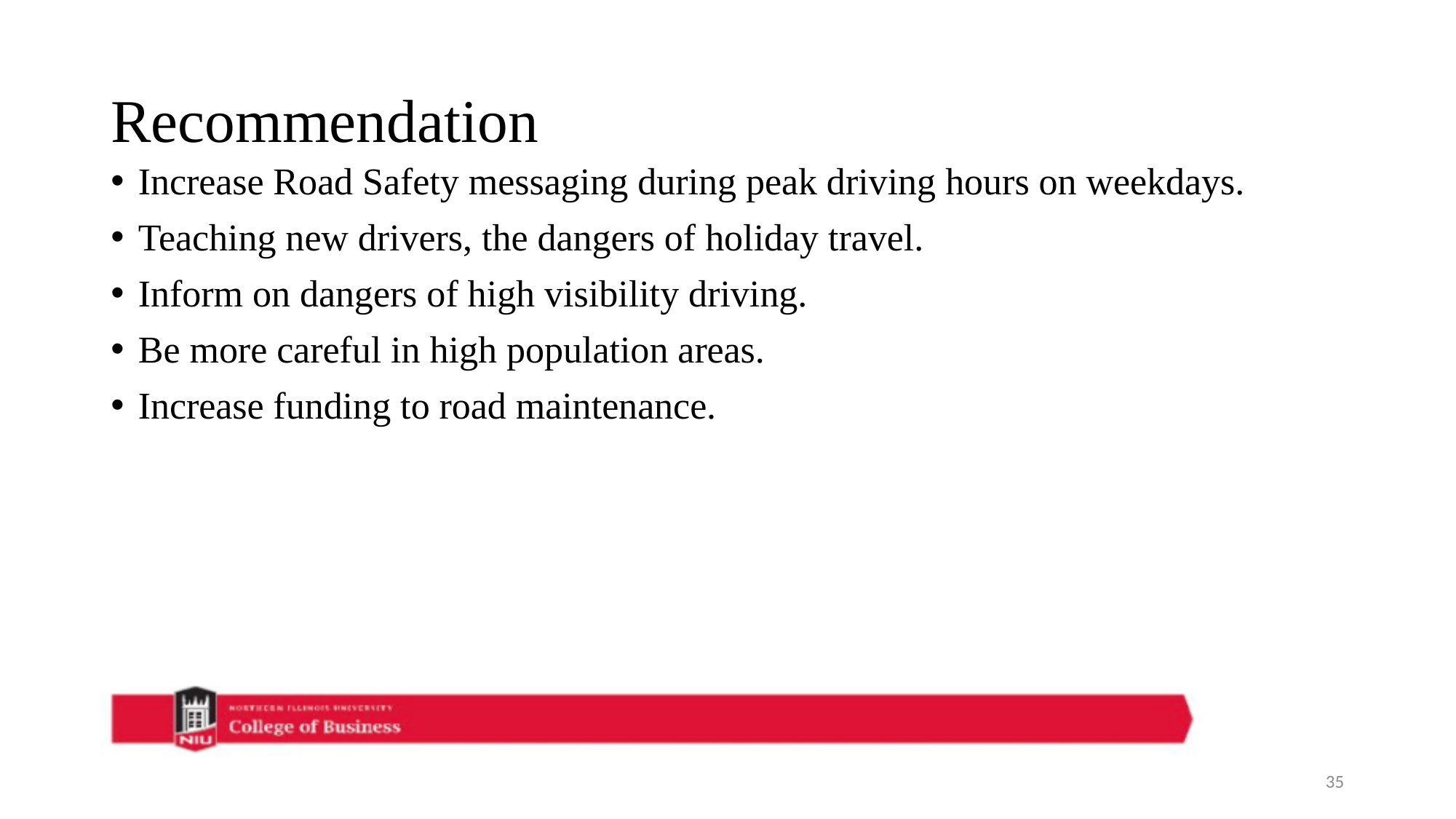

# Recommendation
Increase Road Safety messaging during peak driving hours on weekdays.
Teaching new drivers, the dangers of holiday travel.
Inform on dangers of high visibility driving.
Be more careful in high population areas.
Increase funding to road maintenance.

35